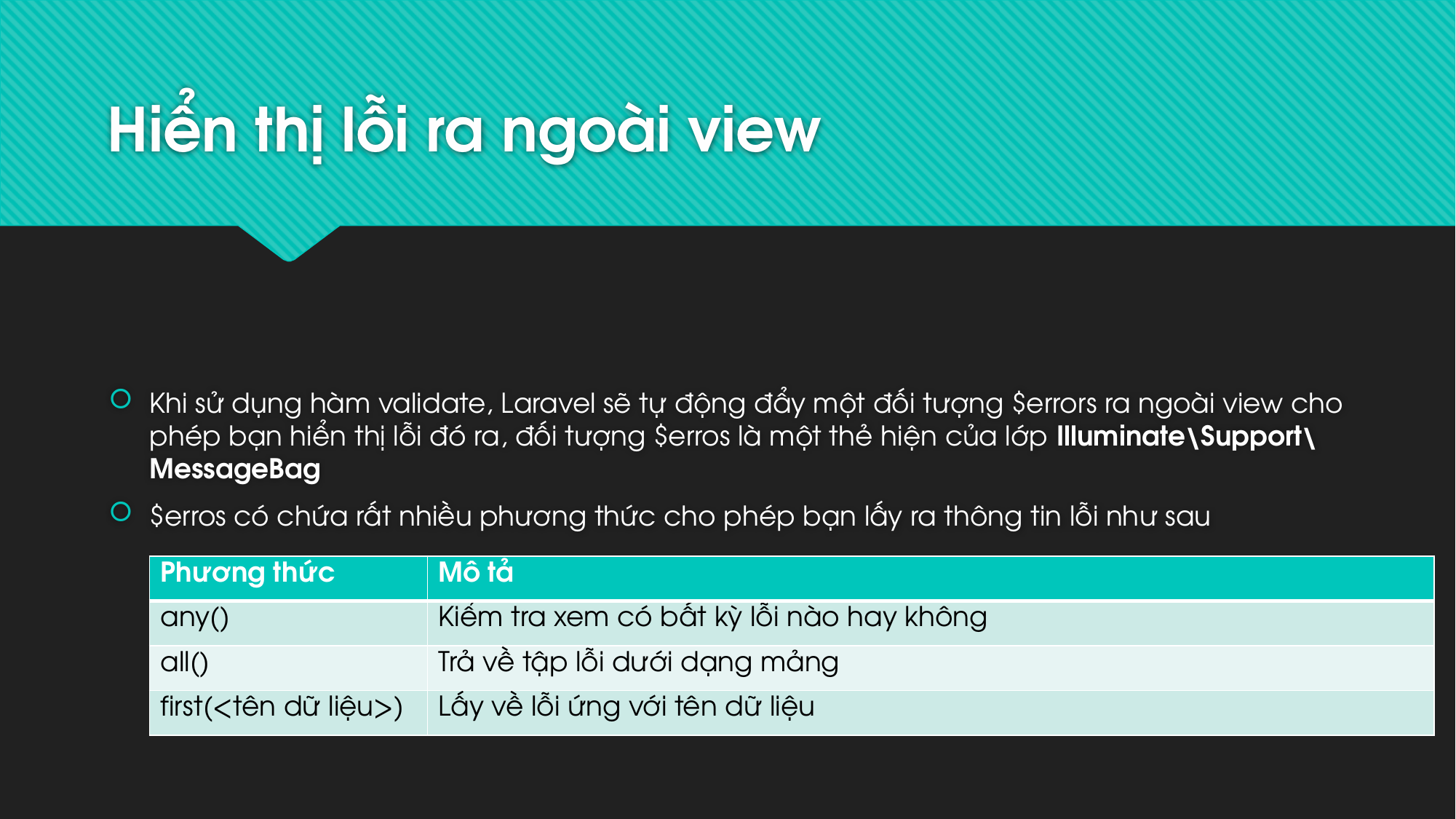

# Hiển thị lỗi ra ngoài view
Khi sử dụng hàm validate, Laravel sẽ tự động đẩy một đối tượng $errors ra ngoài view cho phép bạn hiển thị lỗi đó ra, đối tượng $erros là một thẻ hiện của lớp Illuminate\Support\MessageBag
$erros có chứa rất nhiều phương thức cho phép bạn lấy ra thông tin lỗi như sau

| Phương thức | Mô tả |
| --- | --- |
| any() | Kiểm tra xem có bất kỳ lỗi nào hay không |
| all() | Trả về tập lỗi dưới dạng mảng |
| first(<tên dữ liệu>) | Lấy về lỗi ứng với tên dữ liệu |